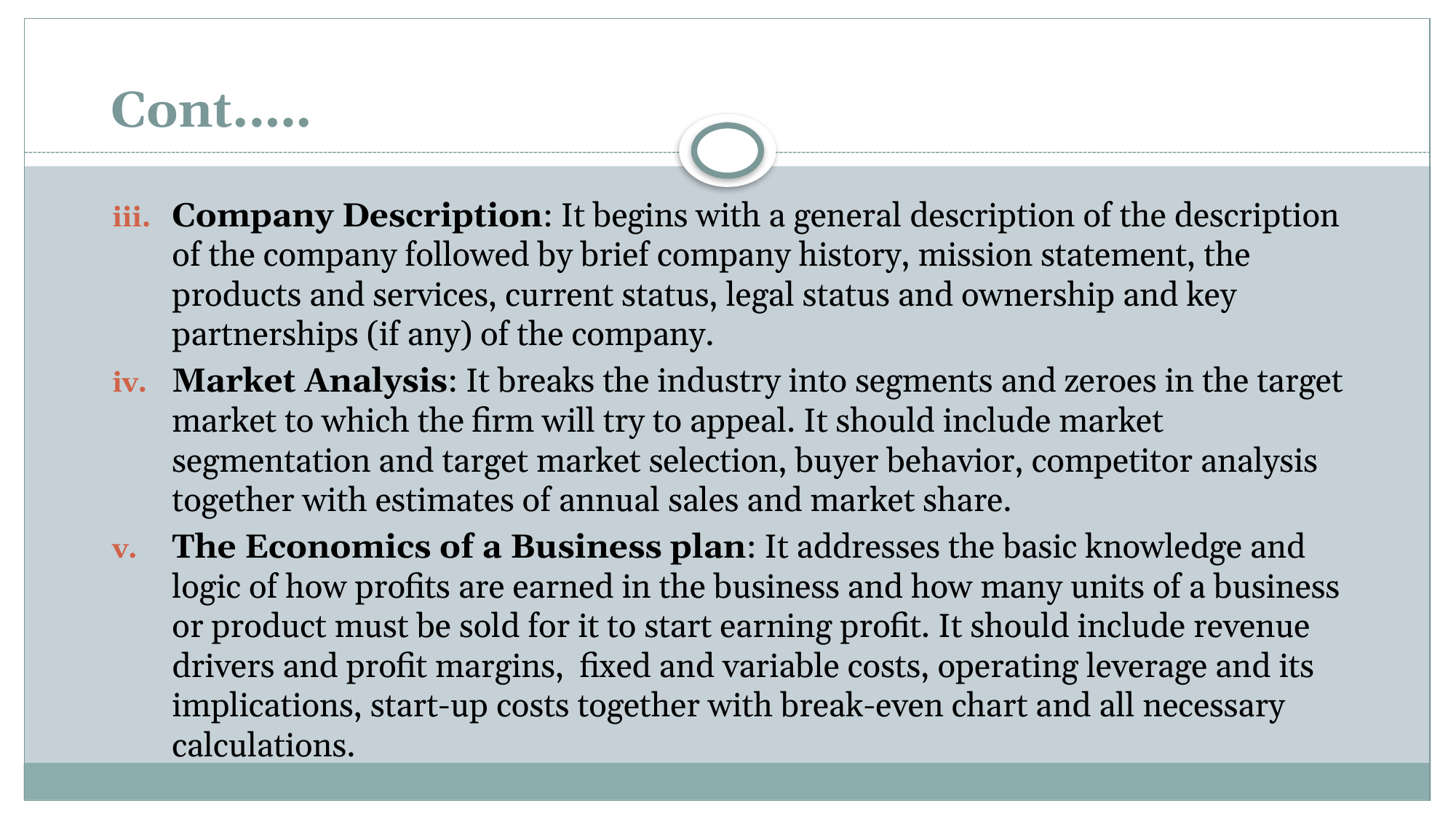

# Cont.….
Company Description: It begins with a general description of the description of the company followed by brief company history, mission statement, the products and services, current status, legal status and ownership and key partnerships (if any) of the company.
Market Analysis: It breaks the industry into segments and zeroes in the target market to which the firm will try to appeal. It should include market segmentation and target market selection, buyer behavior, competitor analysis together with estimates of annual sales and market share.
The Economics of a Business plan: It addresses the basic knowledge and logic of how profits are earned in the business and how many units of a business or product must be sold for it to start earning profit. It should include revenue drivers and profit margins,  fixed and variable costs, operating leverage and its implications, start-up costs together with break-even chart and all necessary calculations.